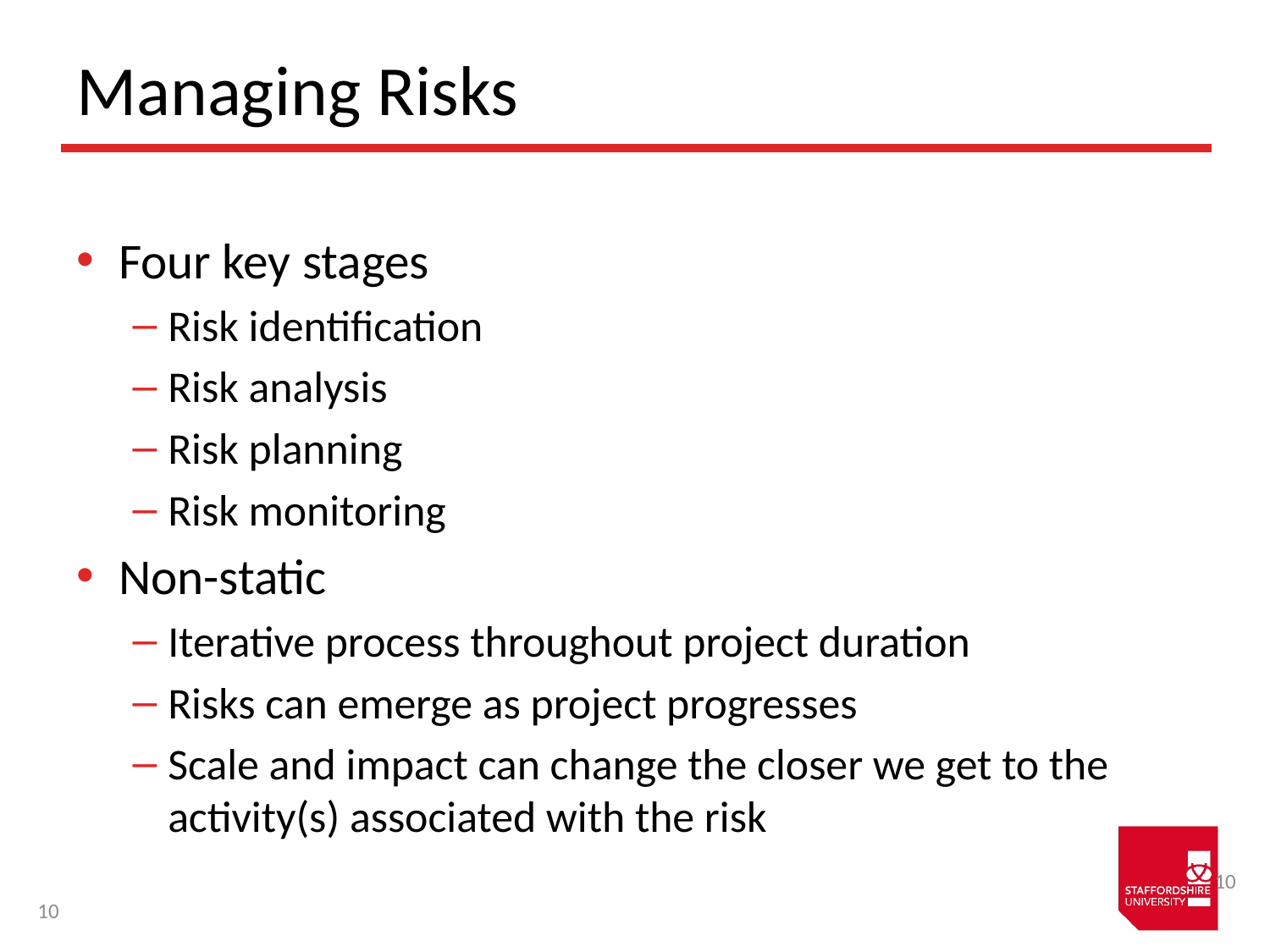

# Managing Risks
Four key stages
Risk identification
Risk analysis
Risk planning
Risk monitoring
Non-static
Iterative process throughout project duration
Risks can emerge as project progresses
Scale and impact can change the closer we get to the activity(s) associated with the risk
10